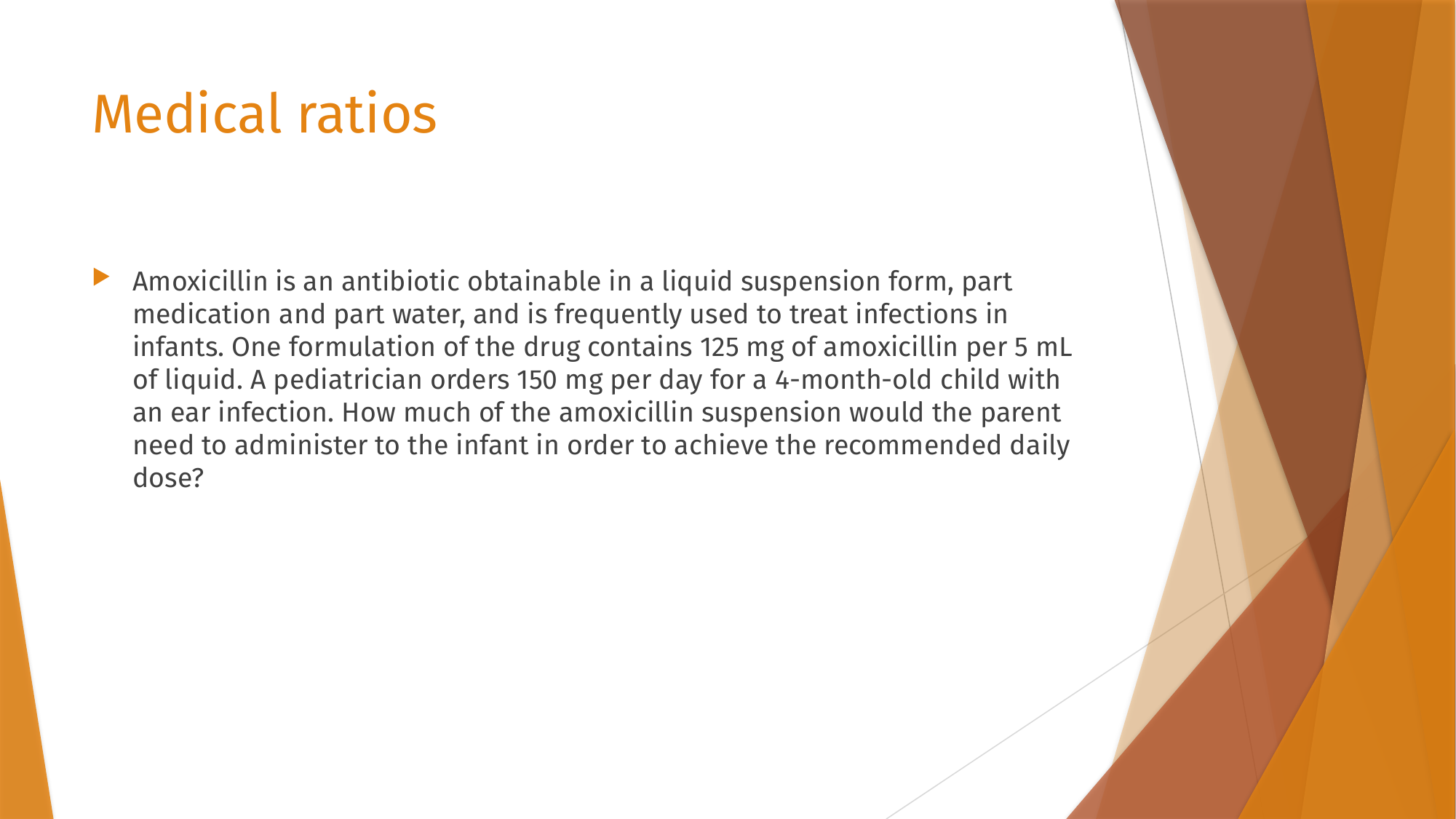

# Medical ratios
Amoxicillin is an antibiotic obtainable in a liquid suspension form, part medication and part water, and is frequently used to treat infections in infants. One formulation of the drug contains 125 mg of amoxicillin per 5 mL of liquid. A pediatrician orders 150 mg per day for a 4-month-old child with an ear infection. How much of the amoxicillin suspension would the parent need to administer to the infant in order to achieve the recommended daily dose?